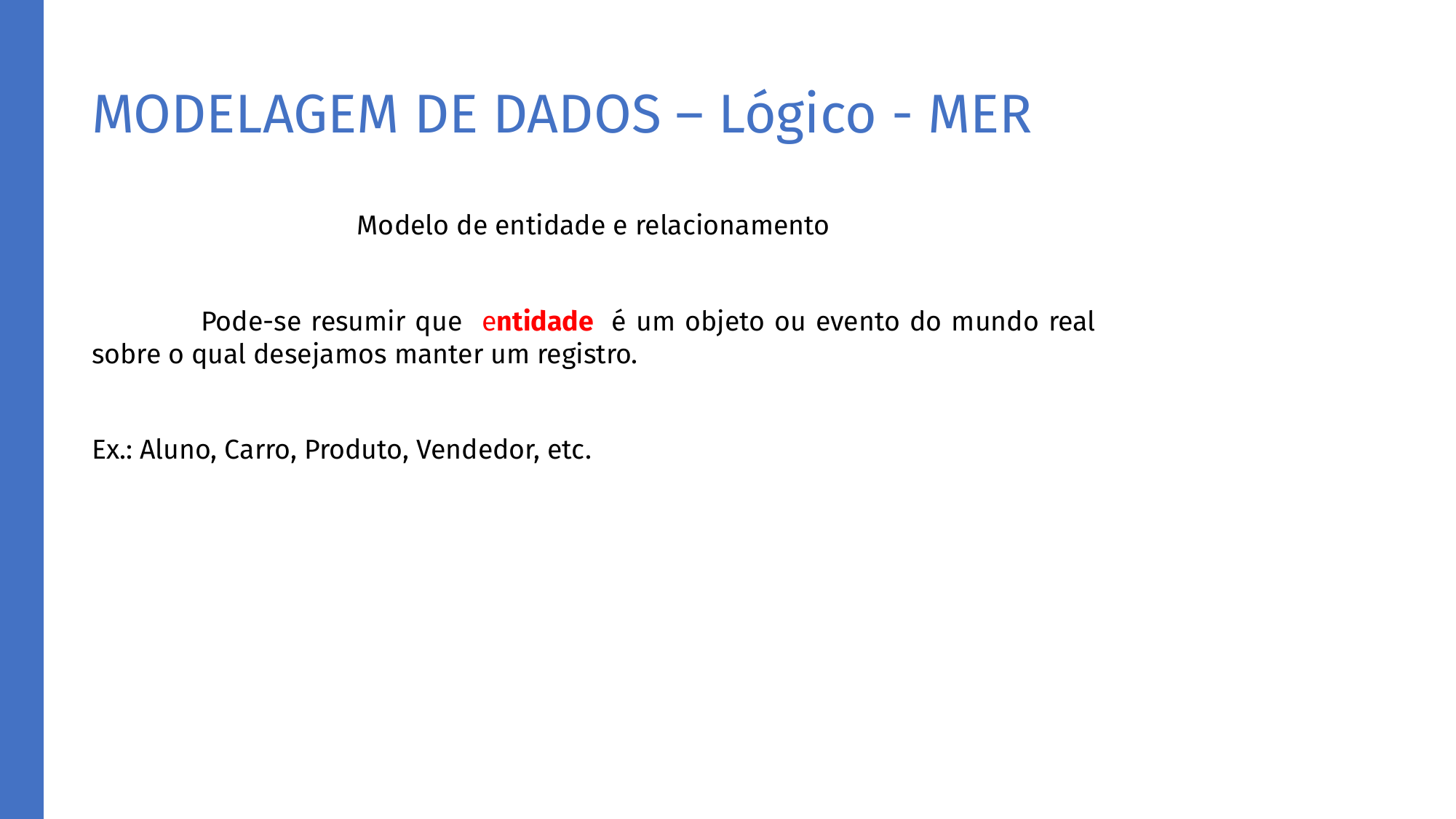

# MODELAGEM DE DADOS – Lógico - MER

Modelo de entidade e relacionamento

	Pode-se resumir que  entidade  é um objeto ou evento do mundo real sobre o qual desejamos manter um registro.

Ex.: Aluno, Carro, Produto, Vendedor, etc.